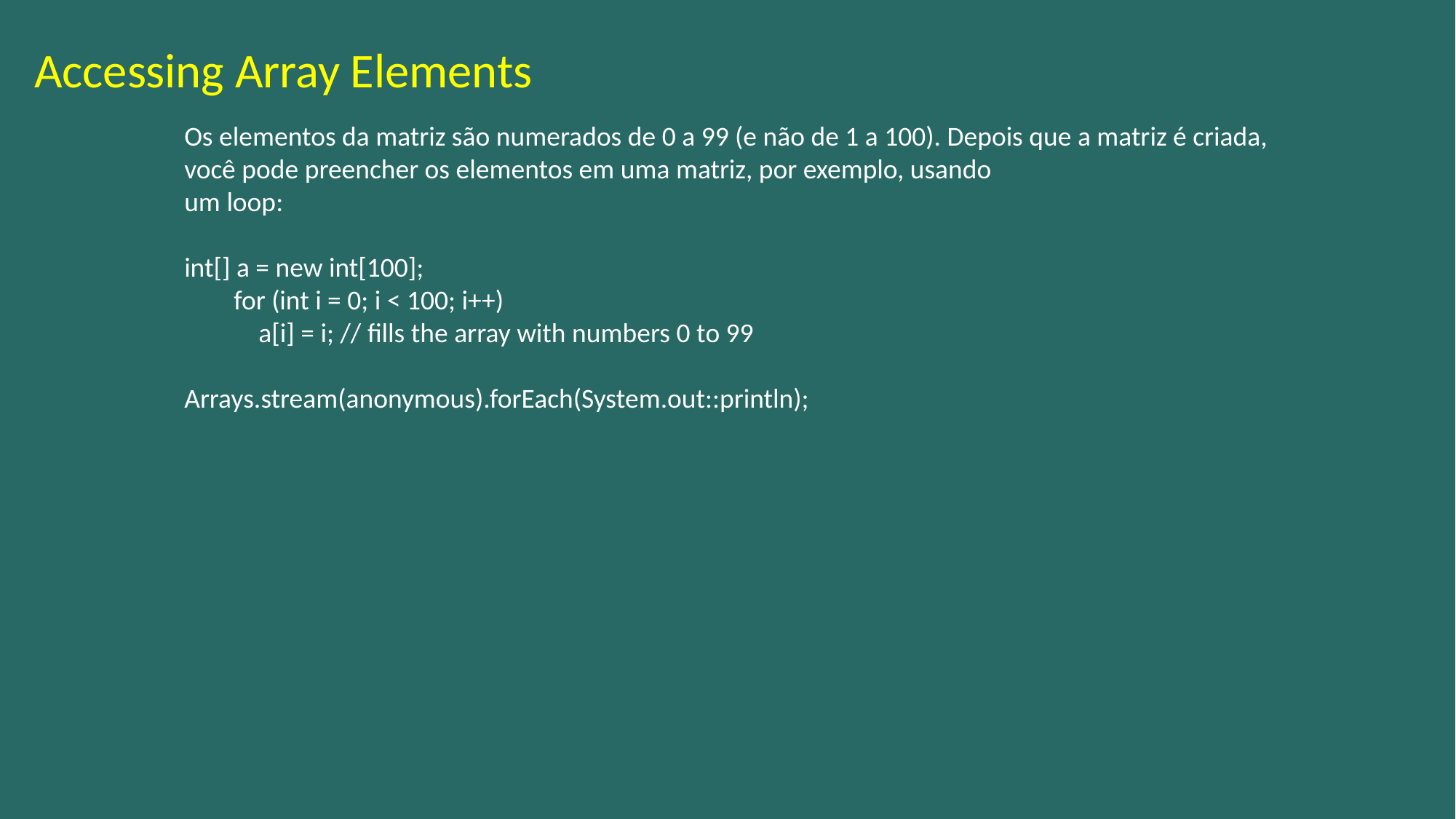

# Accessing Array Elements
Os elementos da matriz são numerados de 0 a 99 (e não de 1 a 100). Depois que a matriz é criada,
você pode preencher os elementos em uma matriz, por exemplo, usando
um loop:

int[] a = new int[100];
        for (int i = 0; i < 100; i++)
            a[i] = i; // fills the array with numbers 0 to 99

Arrays.stream(anonymous).forEach(System.out::println);